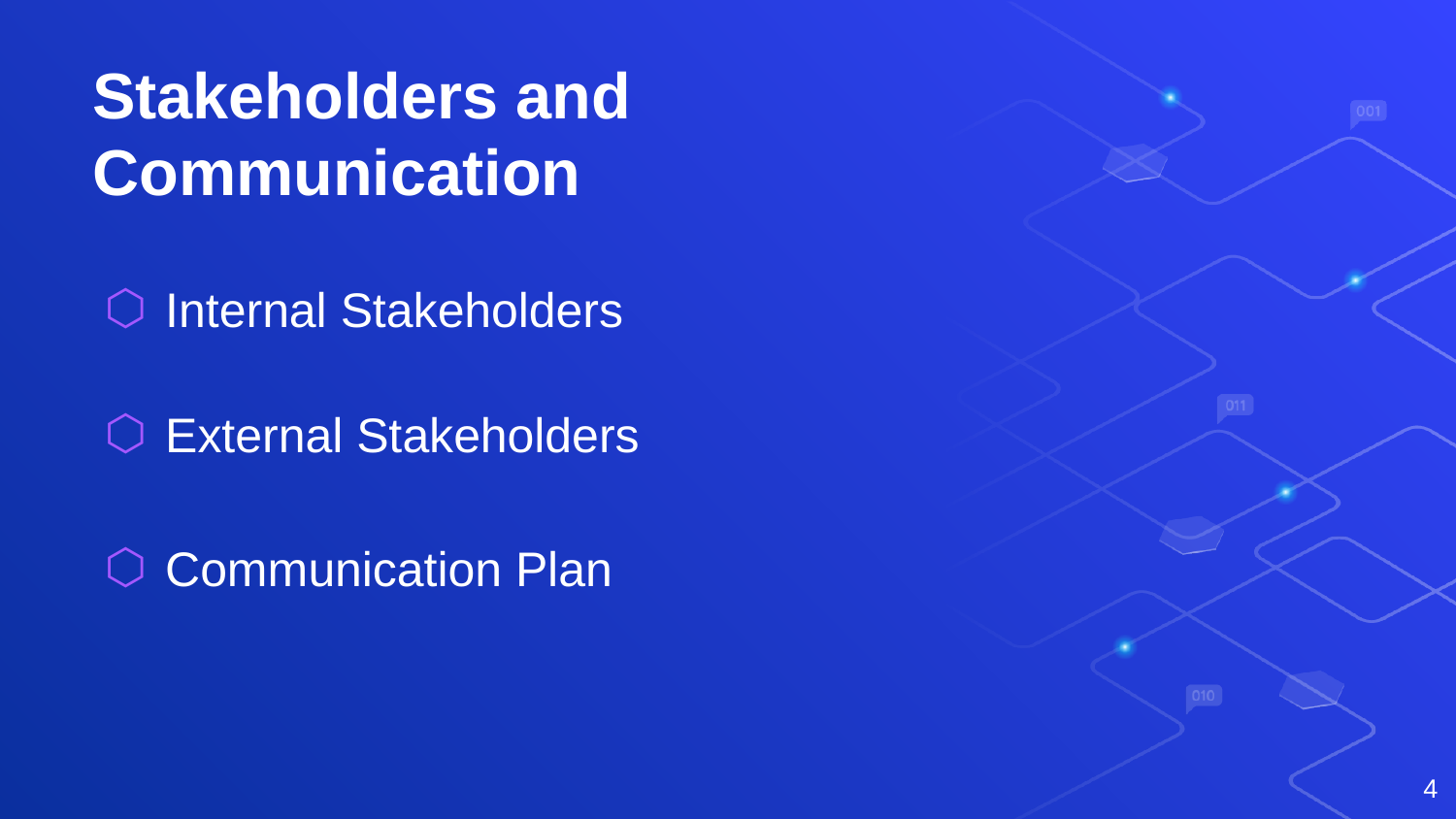

# Stakeholders and Communication
Internal Stakeholders
External Stakeholders
Communication Plan

4